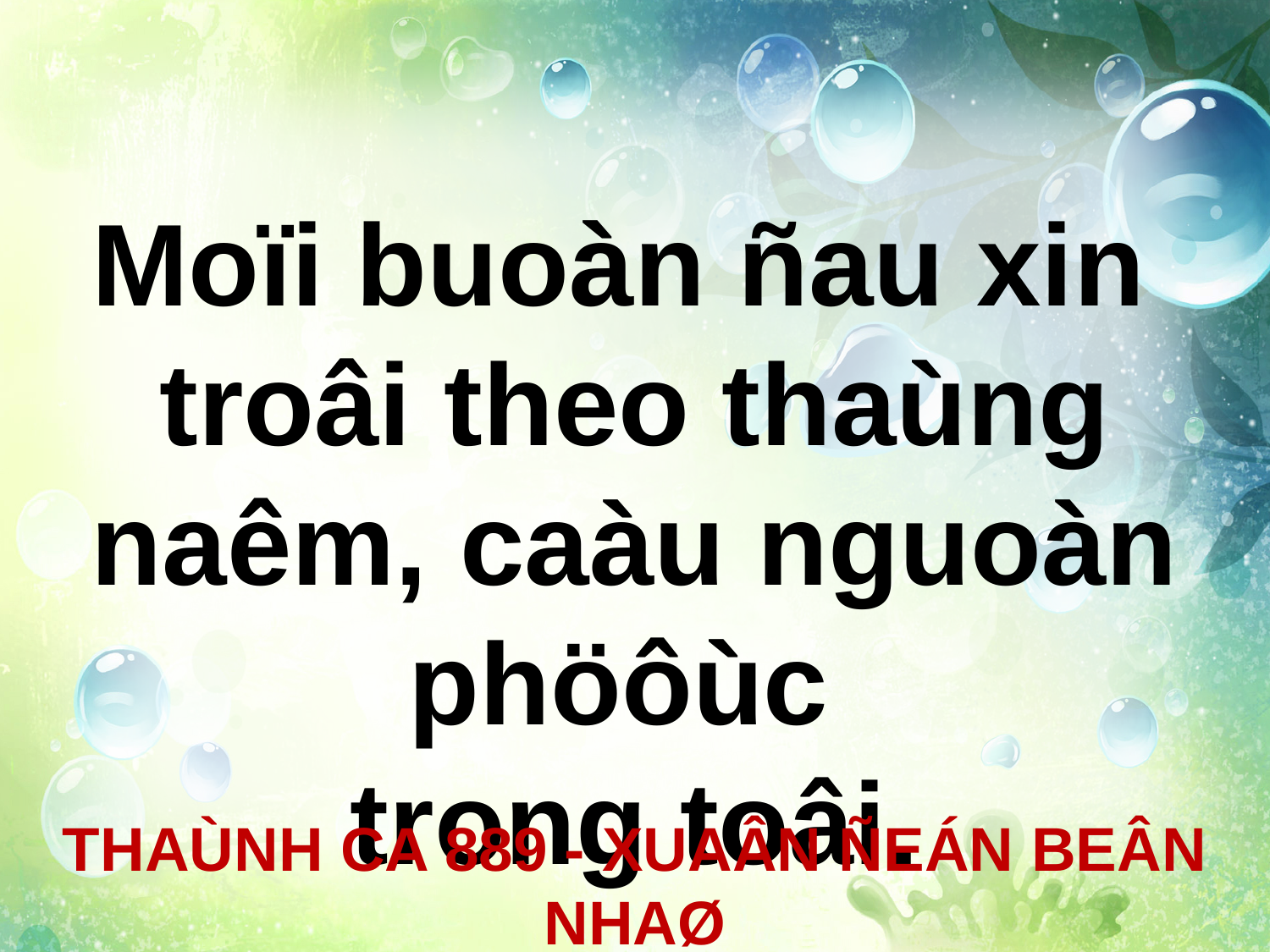

Moïi buoàn ñau xin
troâi theo thaùng naêm, caàu nguoàn phöôùc
trong toâi.
THAÙNH CA 889 - XUAÂN ÑEÁN BEÂN NHAØ